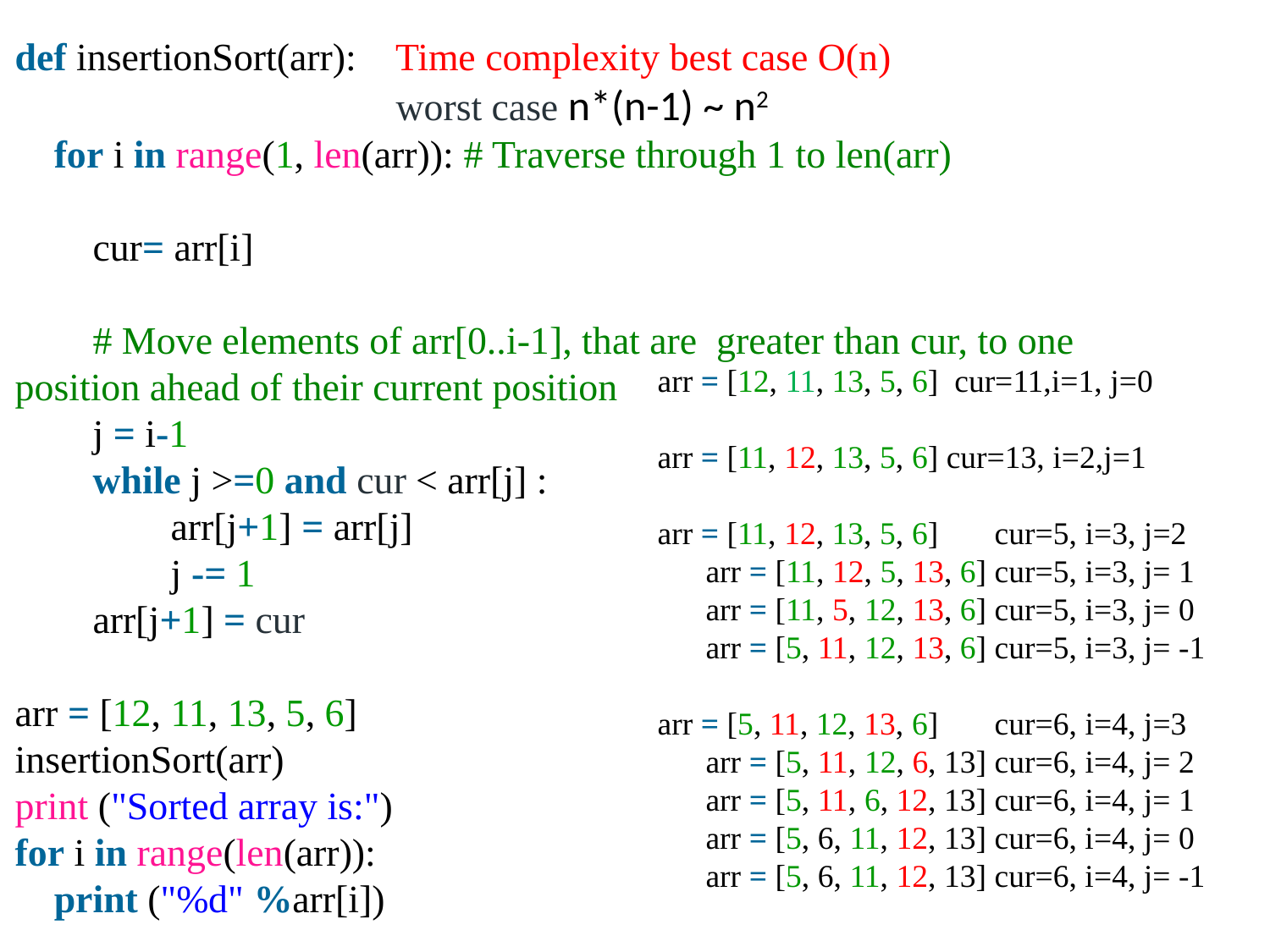

def insertionSort(arr):    Time complexity best case O(n)
			worst case n*(n-1) ~ n2
    for i in range(1, len(arr)): # Traverse through 1 to len(arr)

        cur= arr[i]

        # Move elements of arr[0..i-1], that are  greater than cur, to one position ahead of their current position
        j = i-1
        while j >=0 and cur < arr[j] :
                arr[j+1] = arr[j]
                j -= 1
        arr[j+1] = cur

arr = [12, 11, 13, 5, 6]
insertionSort(arr)
print ("Sorted array is:")
for i in range(len(arr)):
    print ("%d" %arr[i])
arr = [12, 11, 13, 5, 6]  cur=11,i=1, j=0

arr = [11, 12, 13, 5, 6] cur=13, i=2,j=1

arr = [11, 12, 13, 5, 6]       cur=5, i=3, j=2
      arr = [11, 12, 5, 13, 6] cur=5, i=3, j= 1
      arr = [11, 5, 12, 13, 6] cur=5, i=3, j= 0
      arr = [5, 11, 12, 13, 6] cur=5, i=3, j= -1

arr = [5, 11, 12, 13, 6]       cur=6, i=4, j=3
      arr = [5, 11, 12, 6, 13] cur=6, i=4, j= 2
      arr = [5, 11, 6, 12, 13] cur=6, i=4, j= 1
      arr = [5, 6, 11, 12, 13] cur=6, i=4, j= 0
      arr = [5, 6, 11, 12, 13] cur=6, i=4, j= -1
25-04-2022
Dr.M.Kaliappan, Professor & Head/ AI& DS
22